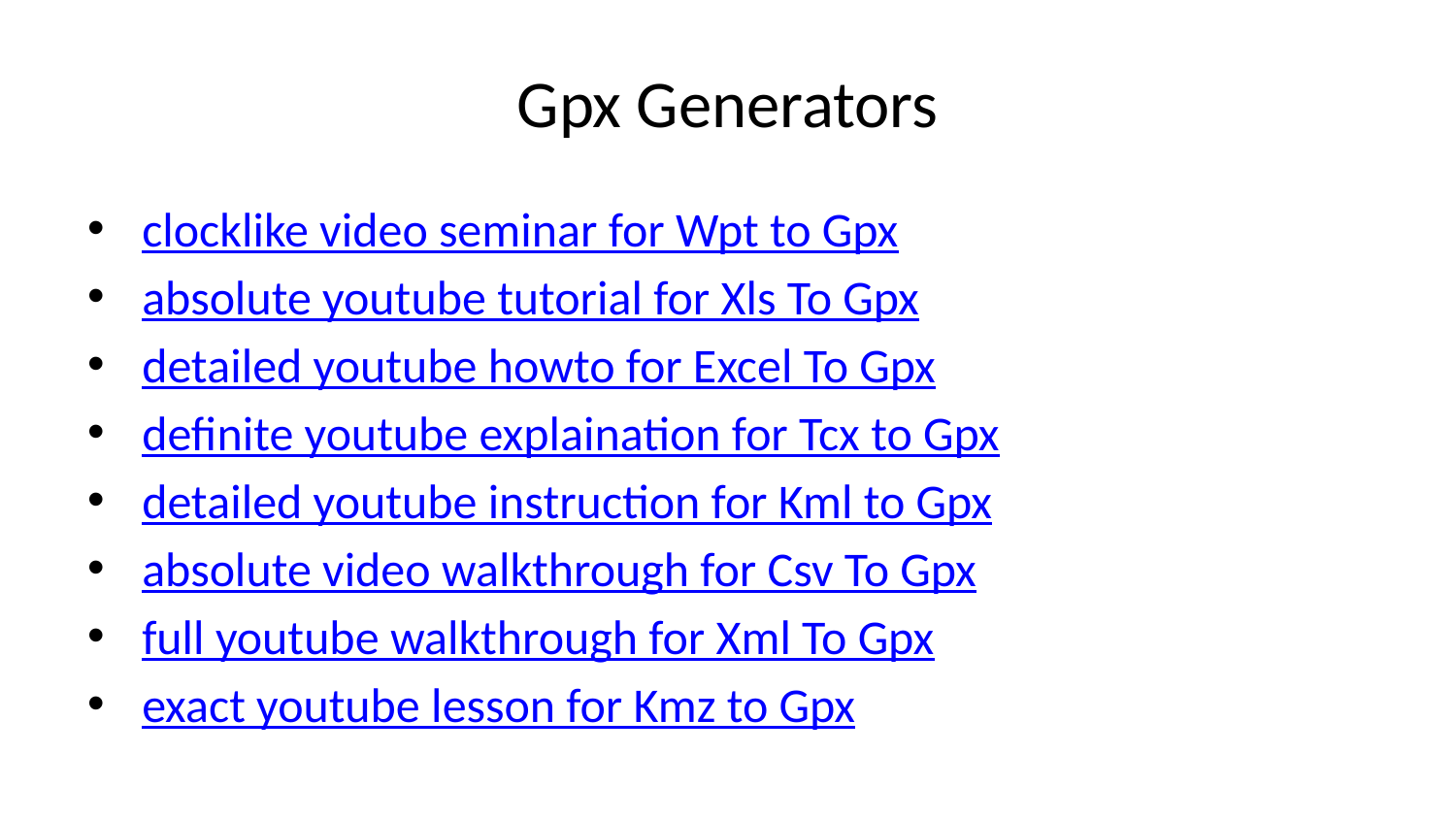

# Gpx Generators
clocklike video seminar for Wpt to Gpx
absolute youtube tutorial for Xls To Gpx
detailed youtube howto for Excel To Gpx
definite youtube explaination for Tcx to Gpx
detailed youtube instruction for Kml to Gpx
absolute video walkthrough for Csv To Gpx
full youtube walkthrough for Xml To Gpx
exact youtube lesson for Kmz to Gpx